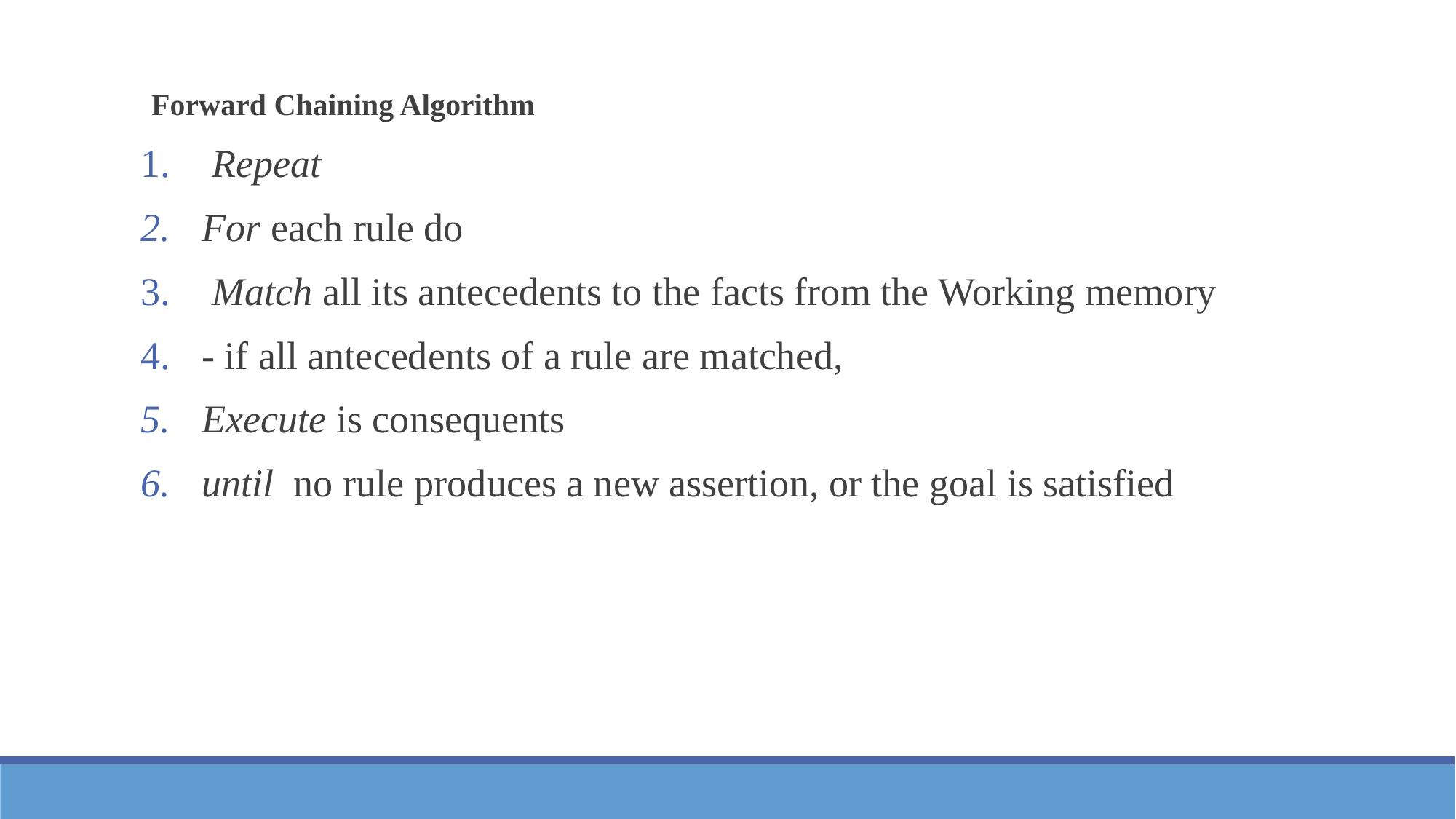

Forward Chaining Algorithm
 Repeat
For each rule do
 Match all its antecedents to the facts from the Working memory
- if all antecedents of a rule are matched,
Execute is consequents
until  no rule produces a new assertion, or the goal is satisfied